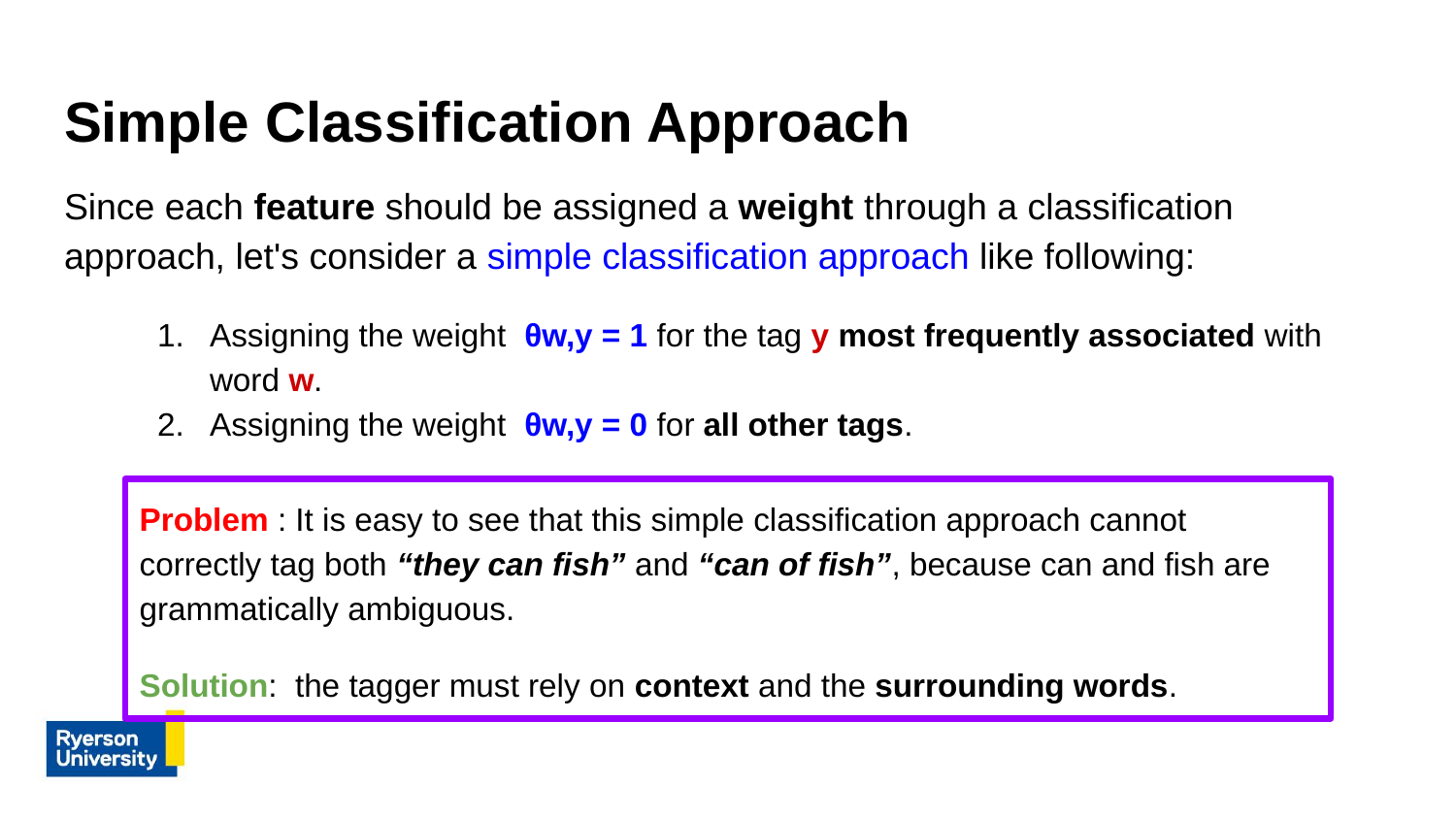

# Simple Classification Approach
Since each feature should be assigned a weight through a classification approach, let's consider a simple classification approach like following:
Assigning the weight  θw,y = 1 for the tag y most frequently associated with word w.
Assigning the weight  θw,y = 0 for all other tags.

Problem : It is easy to see that this simple classification approach cannot correctly tag both “they can fish” and “can of fish”, because can and fish are grammatically ambiguous.
Solution:  the tagger must rely on context and the surrounding words.